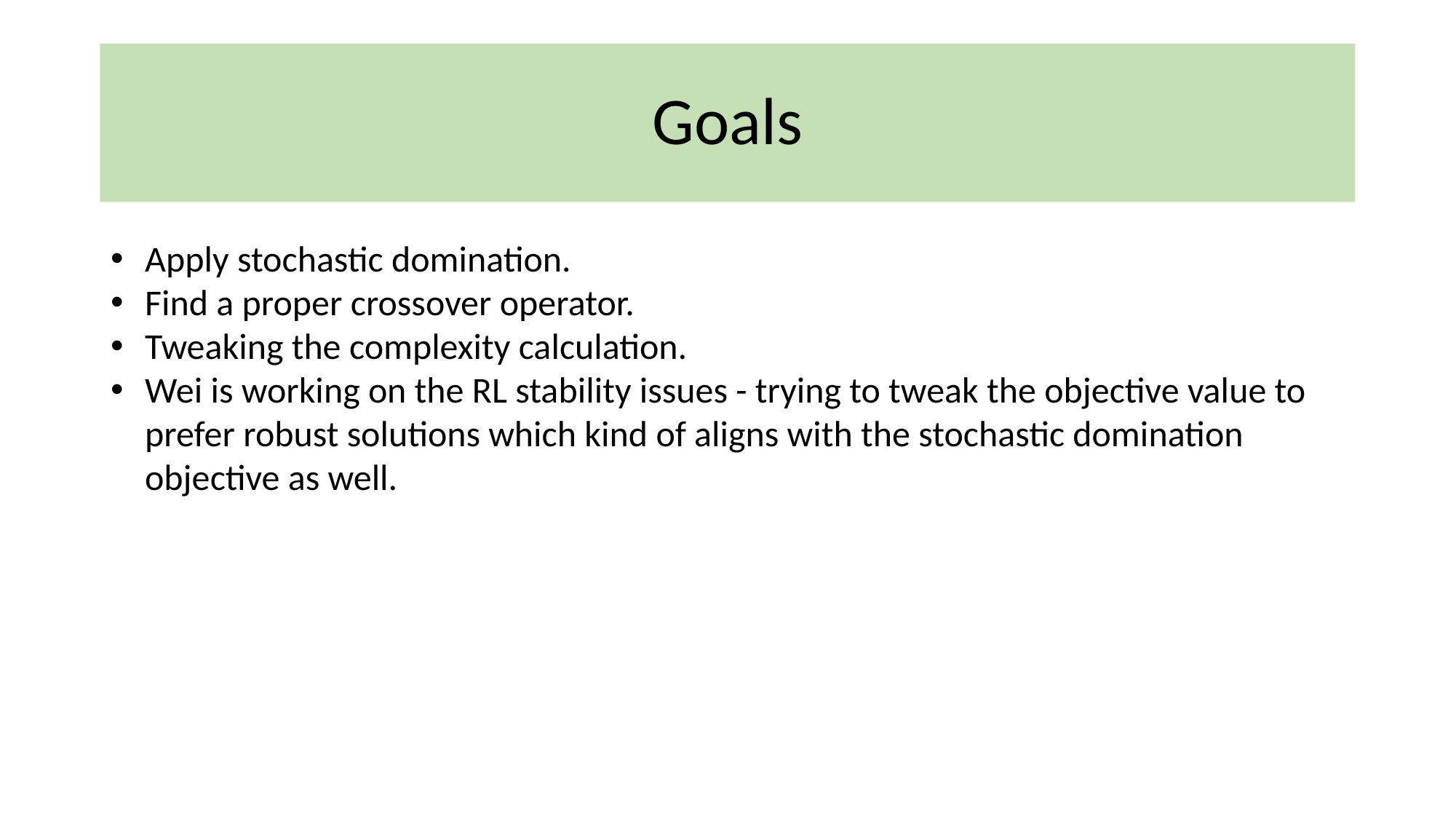

# Goals
Apply stochastic domination.
Find a proper crossover operator.
Tweaking the complexity calculation.
Wei is working on the RL stability issues - trying to tweak the objective value to prefer robust solutions which kind of aligns with the stochastic domination objective as well.